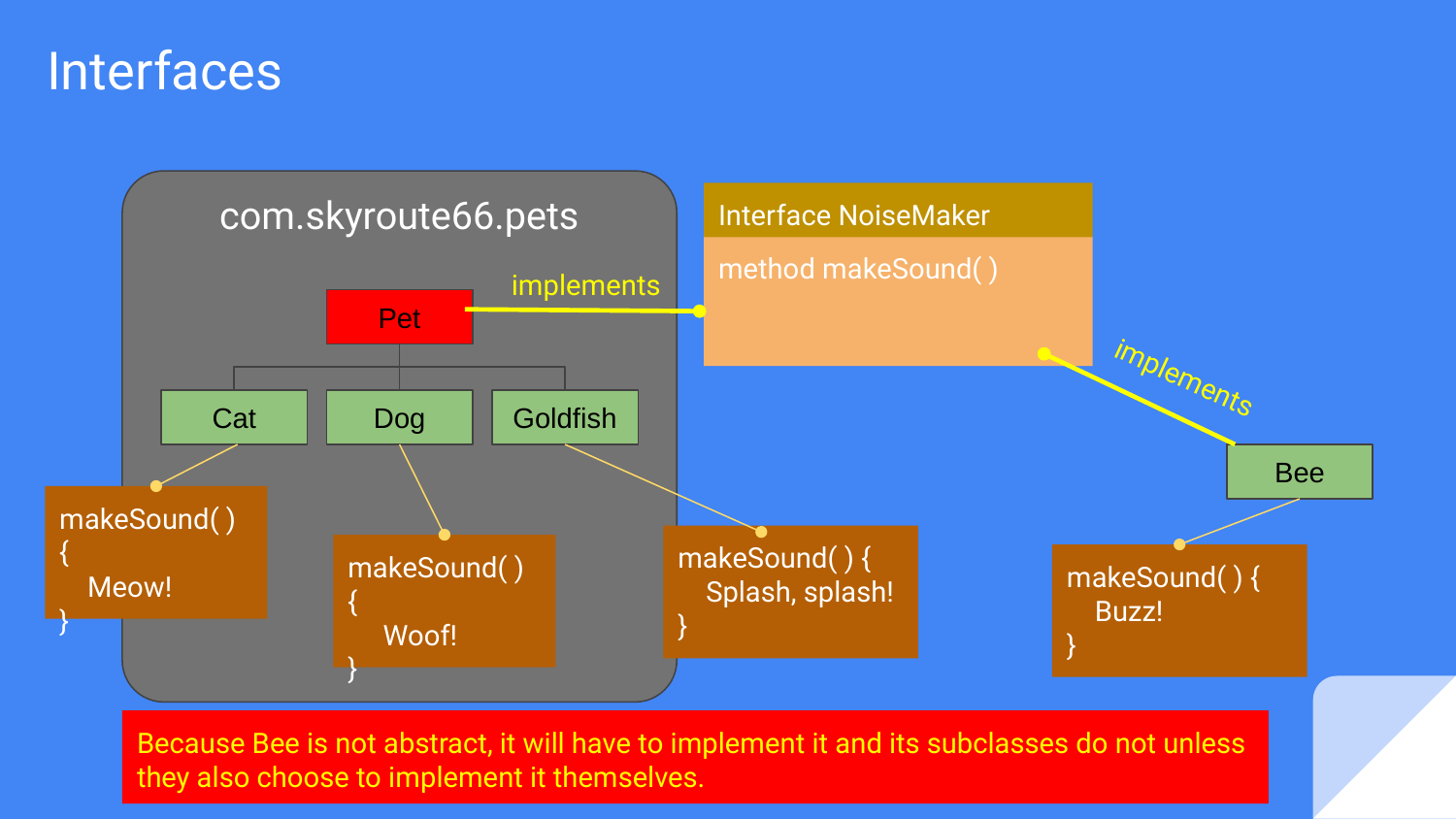

# Interfaces

com.skyroute66.pets
Interface NoiseMaker
method makeSound( )
implements
Pet
implements
Cat
Dog
Goldfish
makeSound( ) {
    Meow!
}
makeSound( ) {
    Splash, splash!
}
makeSound( ) {
     Woof!
}
Bee
makeSound( ) {
    Buzz!
}
Because Bee is not abstract, it will have to implement it and its subclasses do not unless they also choose to implement it themselves.